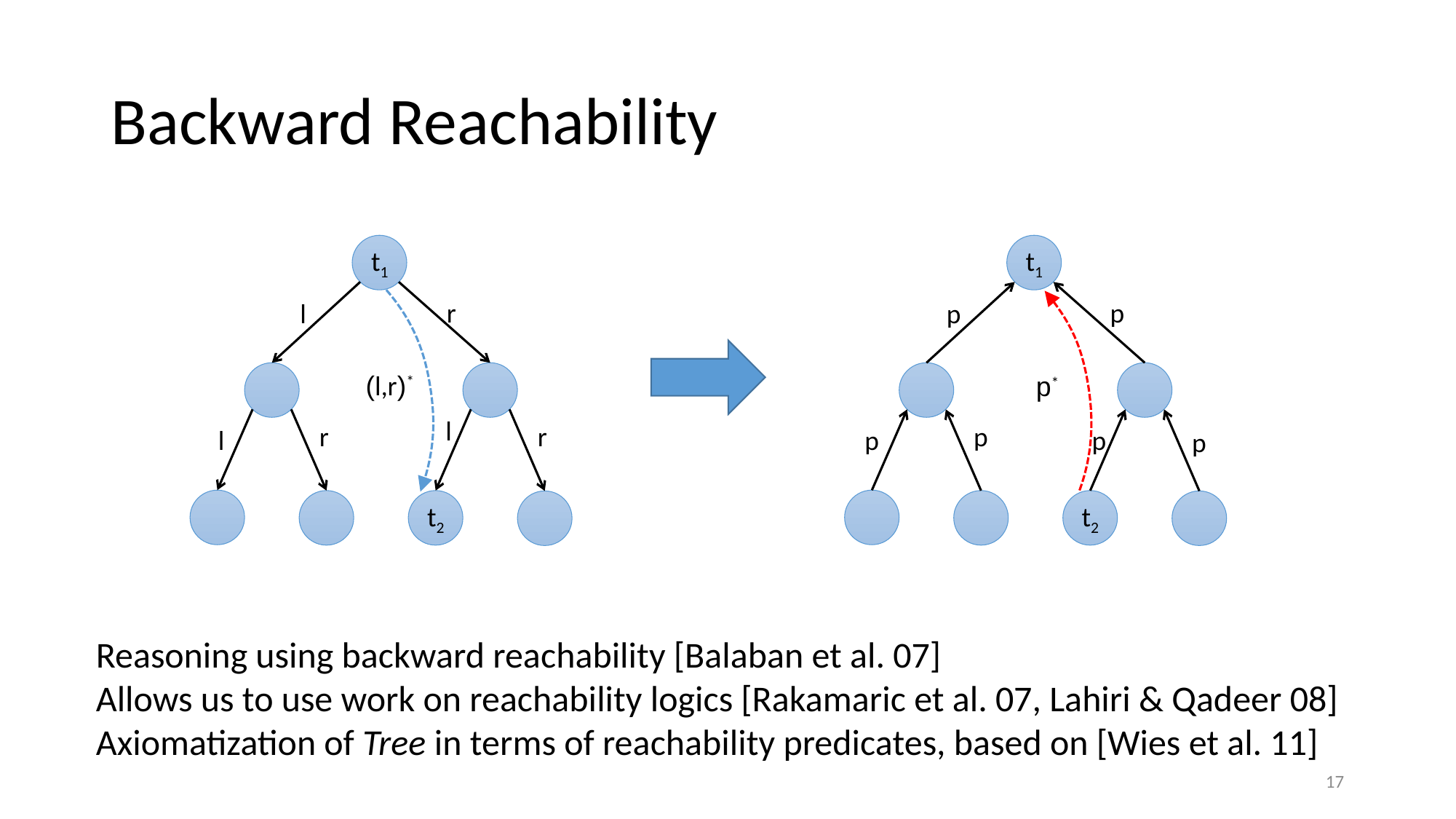

# Backward Reachability
t1

r
l

(l,r)*

l
r
r
l

t2

t1
p

p

p*
p
p
p
p

t2

Reasoning using backward reachability [Balaban et al. 07]
Allows us to use work on reachability logics [Rakamaric et al. 07, Lahiri & Qadeer 08]
Axiomatization of Tree in terms of reachability predicates, based on [Wies et al. 11]
17